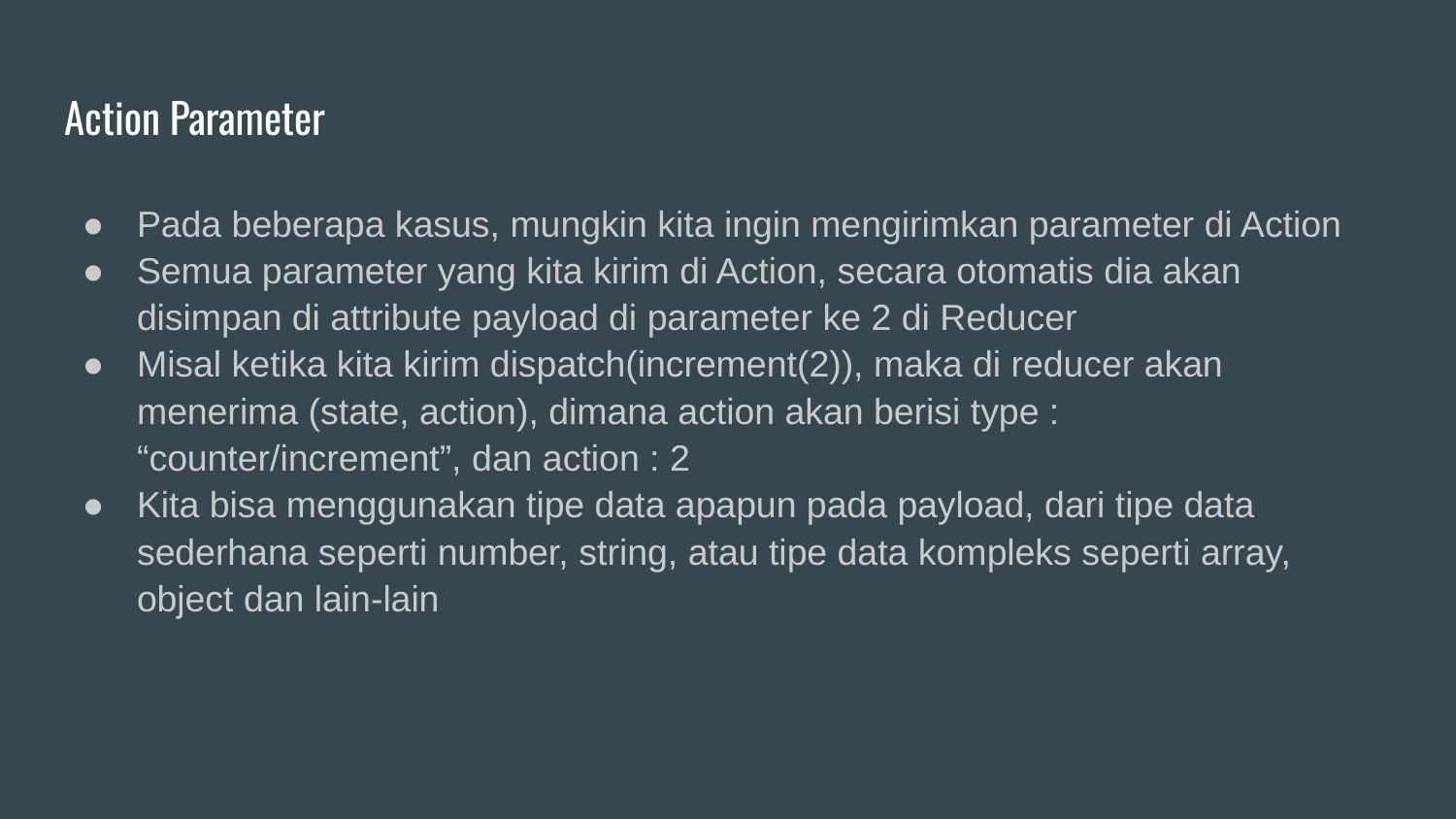

# Action Parameter
Pada beberapa kasus, mungkin kita ingin mengirimkan parameter di Action
Semua parameter yang kita kirim di Action, secara otomatis dia akan disimpan di attribute payload di parameter ke 2 di Reducer
Misal ketika kita kirim dispatch(increment(2)), maka di reducer akan menerima (state, action), dimana action akan berisi type : “counter/increment”, dan action : 2
Kita bisa menggunakan tipe data apapun pada payload, dari tipe data sederhana seperti number, string, atau tipe data kompleks seperti array, object dan lain-lain